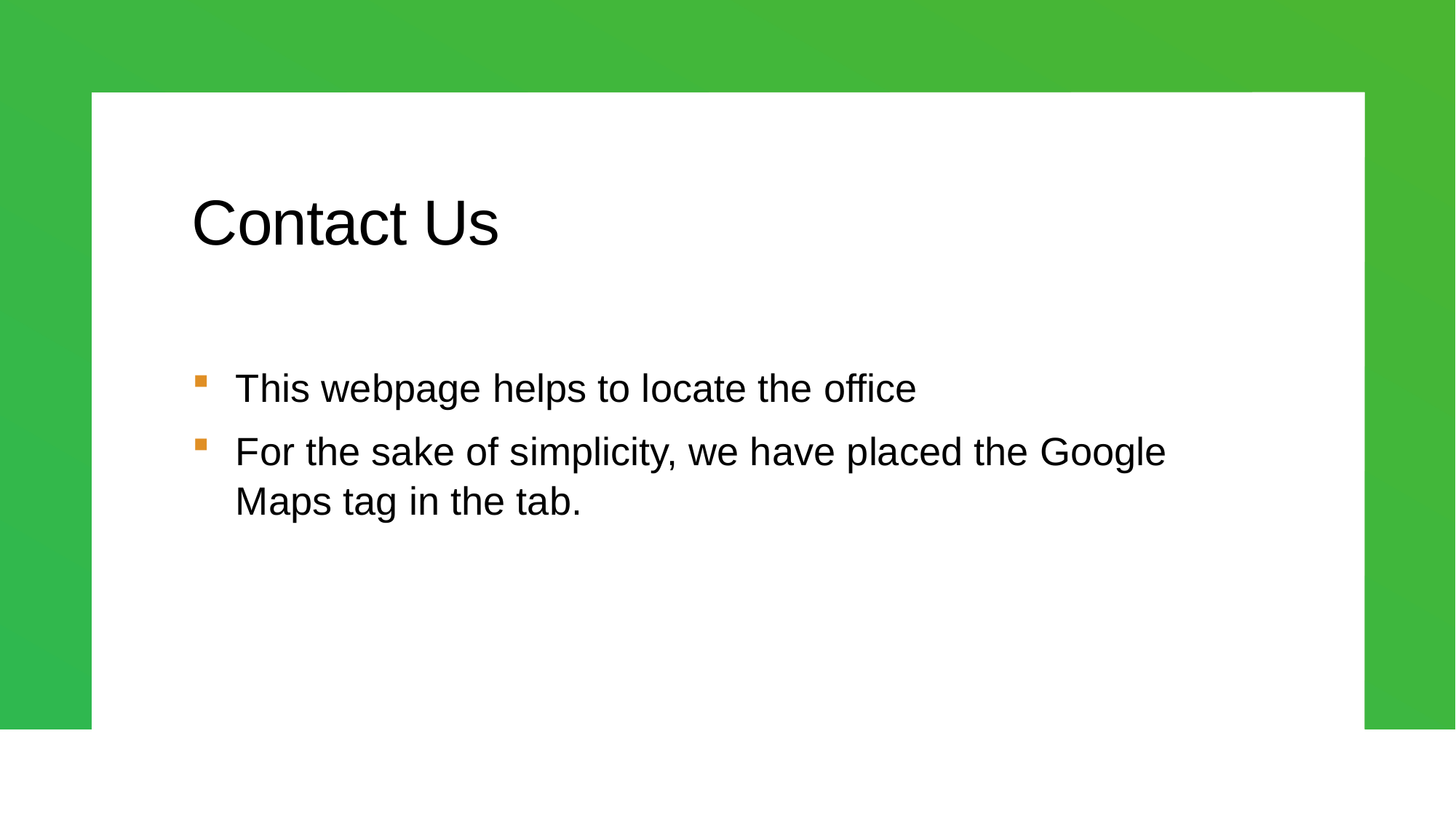

# Contact Us
This webpage helps to locate the office
For the sake of simplicity, we have placed the Google Maps tag in the tab.